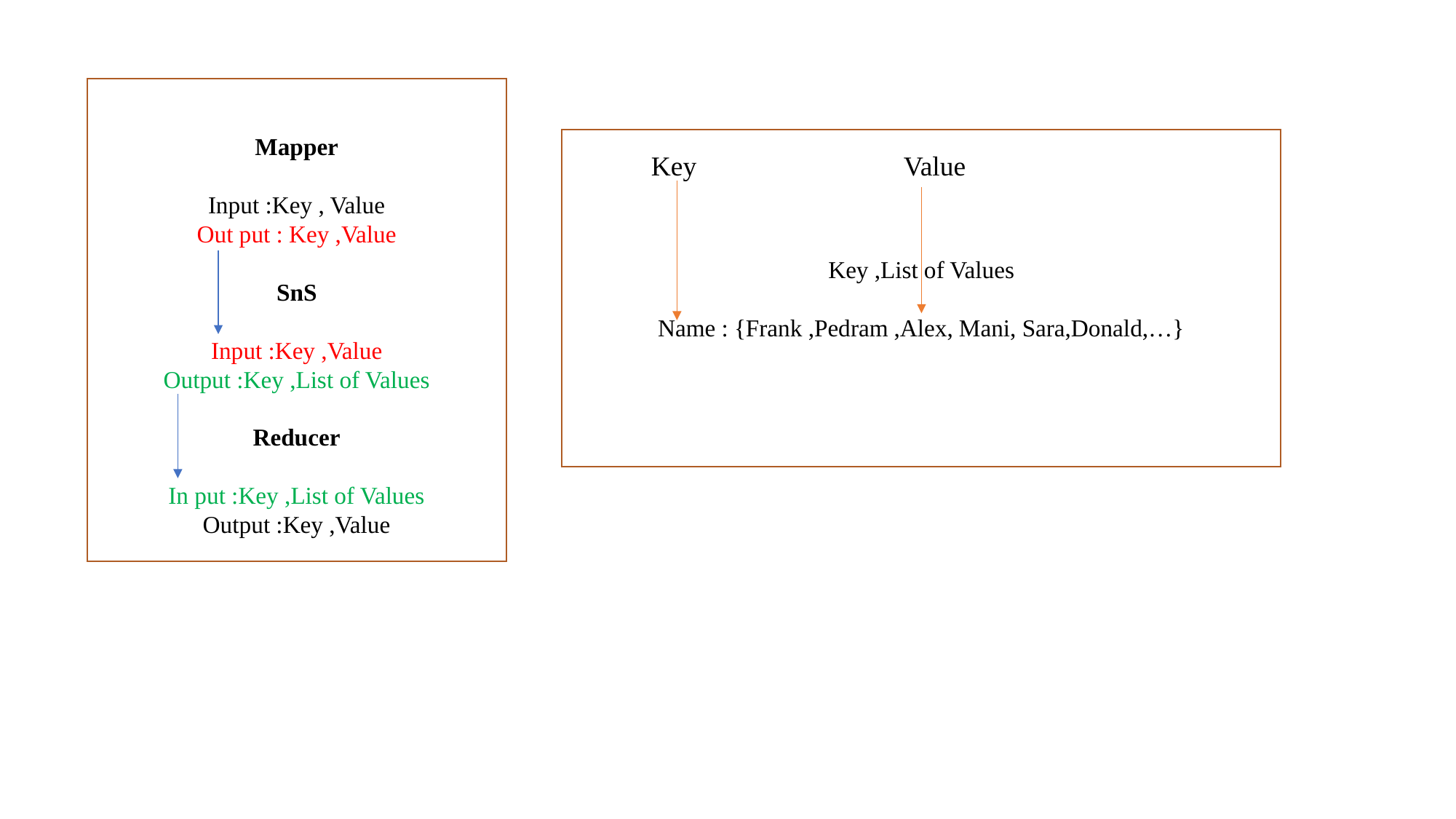

Mapper

Input :Key , Value
Out put : Key ,Value

SnS

Input :Key ,Value
Output :Key ,List of Values

Reducer

In put :Key ,List of Values
Output :Key ,Value

Key ,List of Values

Name : {Frank ,Pedram ,Alex, Mani, Sara,Donald,…}
Key
Value